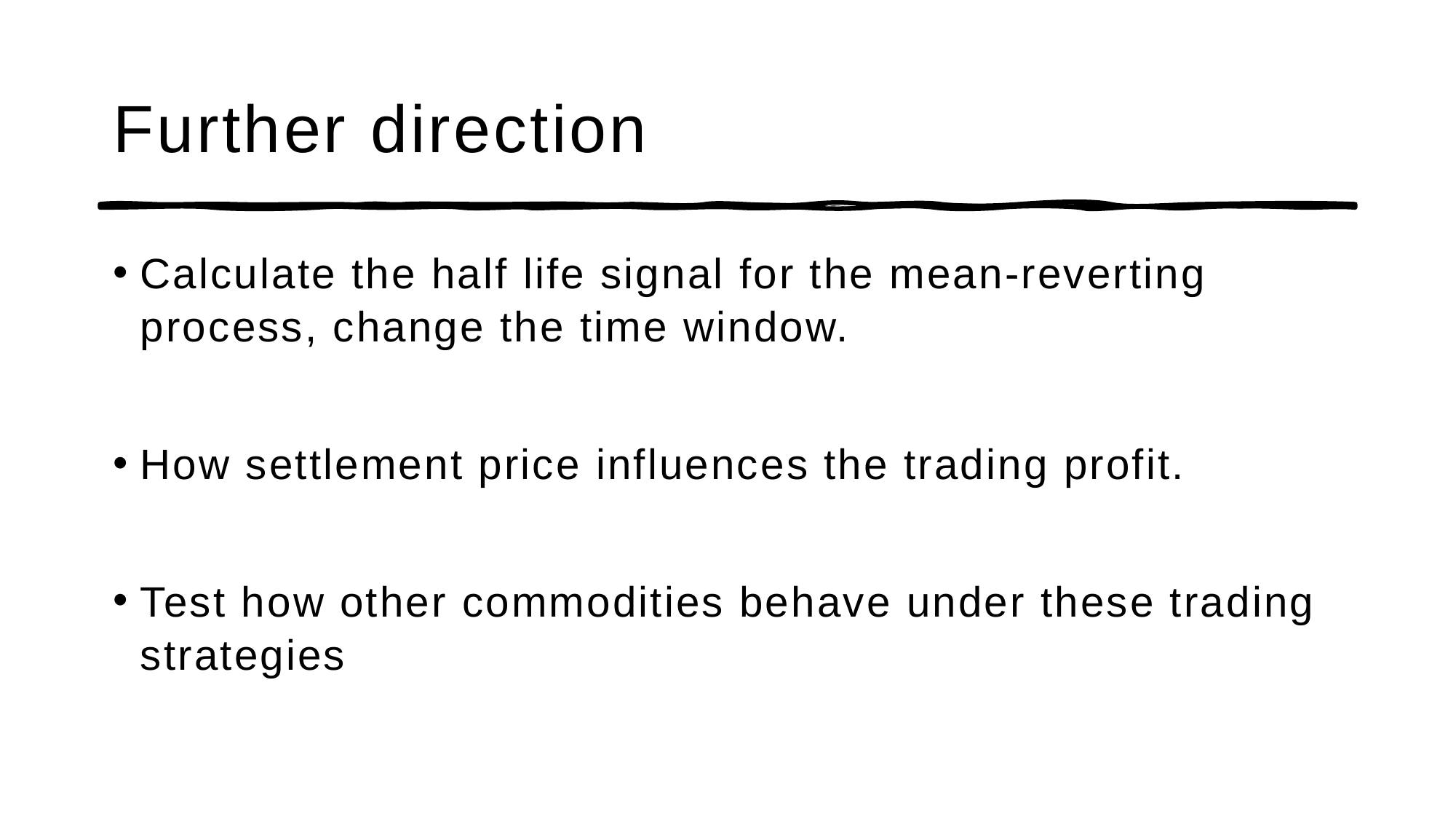

# Further direction
Calculate the half life signal for the mean-reverting process, change the time window.

How settlement price influences the trading profit.

Test how other commodities behave under these trading strategies